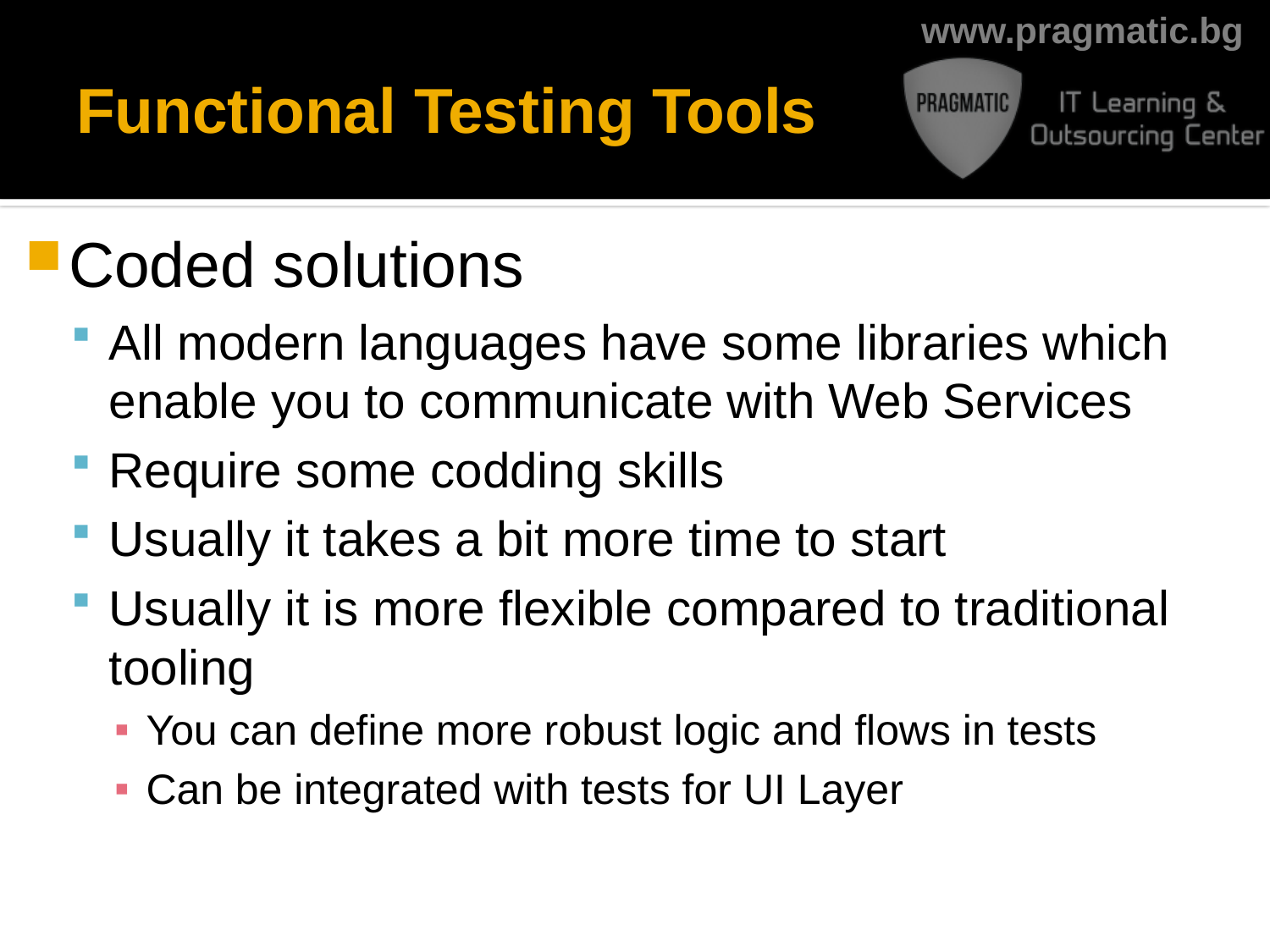

# Functional Testing Tools
Coded solutions
All modern languages have some libraries which enable you to communicate with Web Services
Require some codding skills
Usually it takes a bit more time to start
Usually it is more flexible compared to traditional tooling
You can define more robust logic and flows in tests
Can be integrated with tests for UI Layer